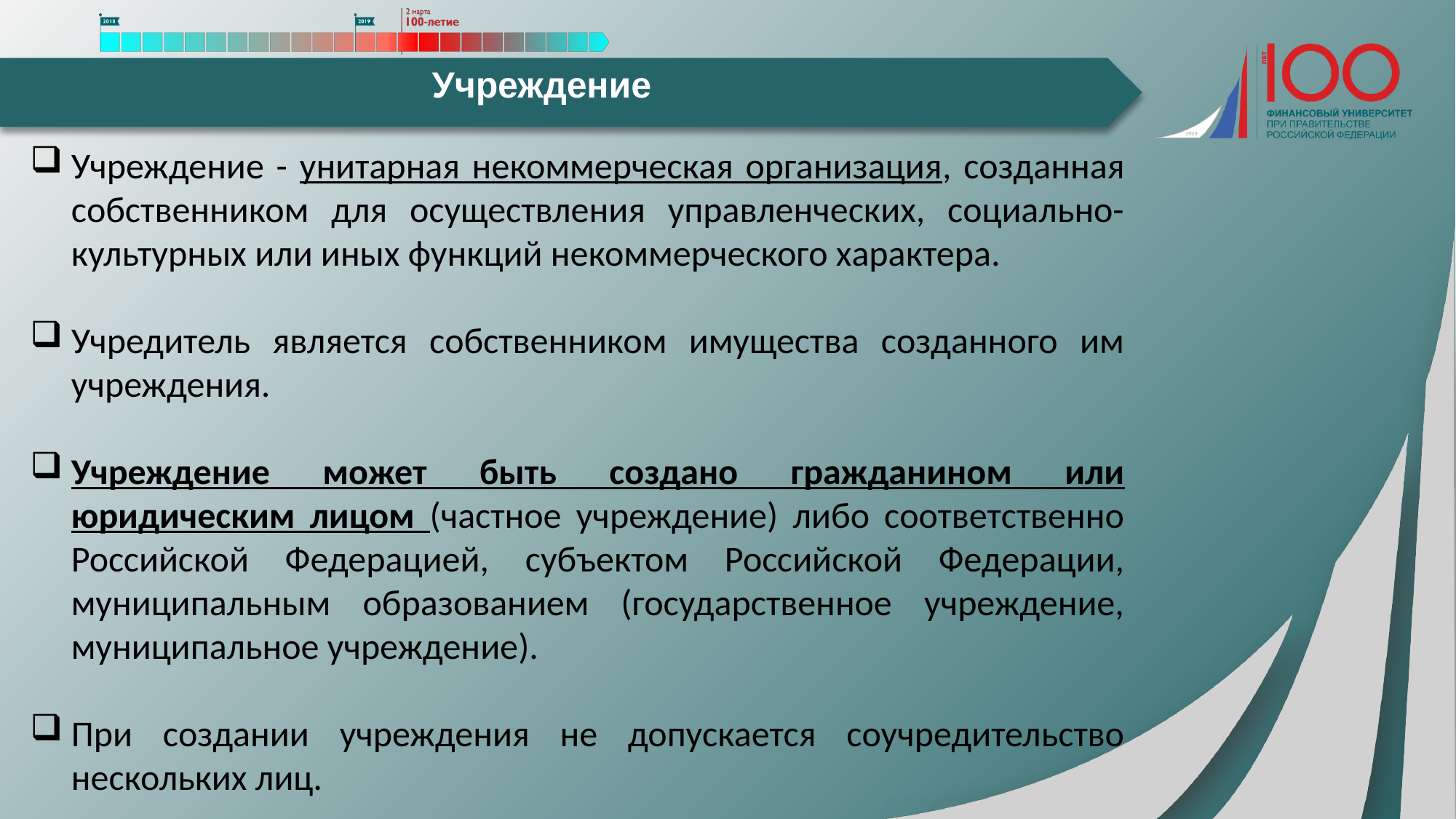

# Учреждение
Учреждение - унитарная некоммерческая организация, созданная собственником для осуществления управленческих, социально-культурных или иных функций некоммерческого характера.

Учредитель является собственником имущества созданного им учреждения.

Учреждение может быть создано гражданином или юридическим лицом (частное учреждение) либо соответственно Российской Федерацией, субъектом Российской Федерации, муниципальным образованием (государственное учреждение, муниципальное учреждение).

При создании учреждения не допускается соучредительство нескольких лиц.